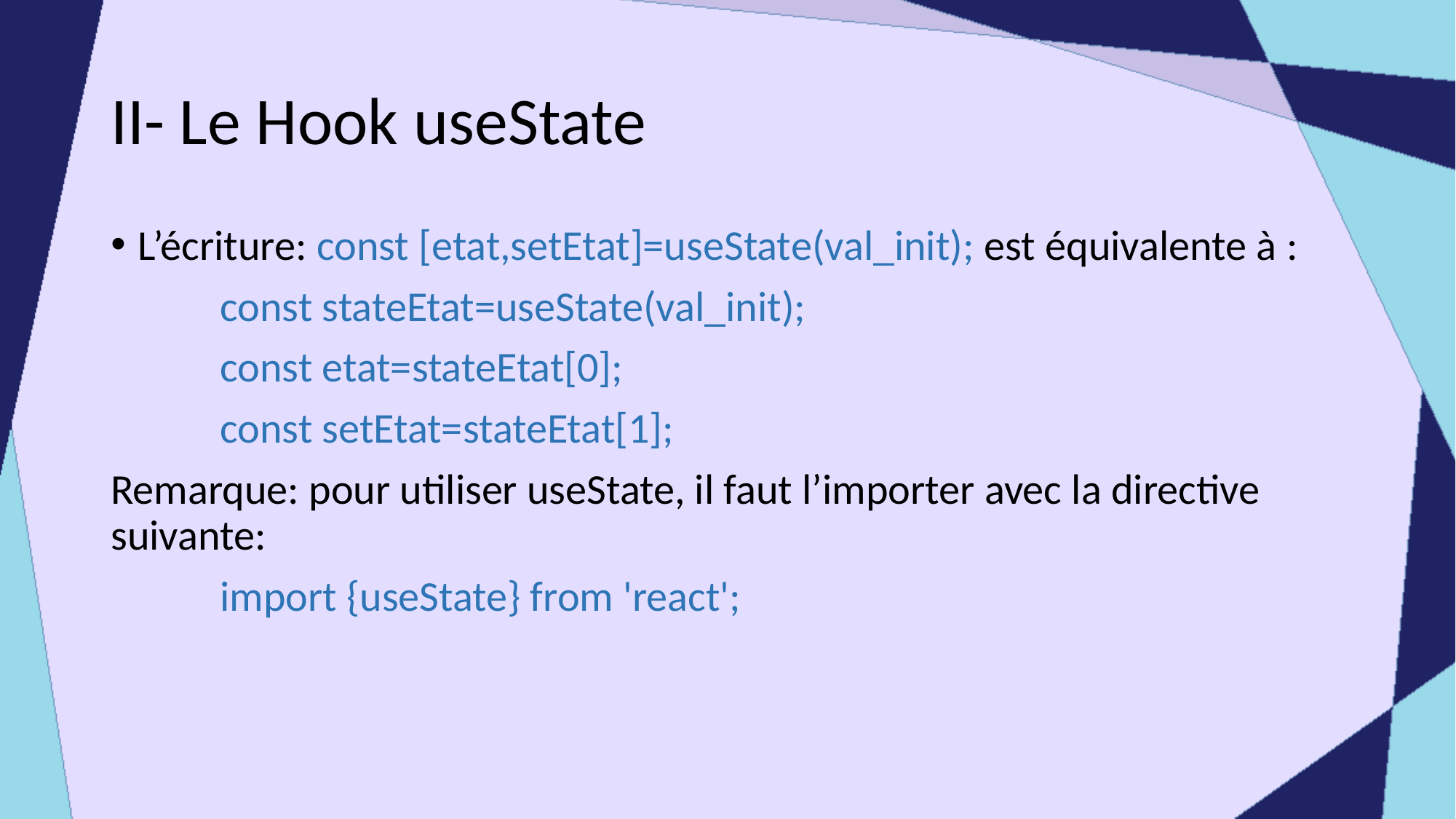

# II- Le Hook useState
L’écriture: const [etat,setEtat]=useState(val_init); est équivalente à :
	const stateEtat=useState(val_init);
	const etat=stateEtat[0];
	const setEtat=stateEtat[1];
Remarque: pour utiliser useState, il faut l’importer avec la directive suivante:
	import {useState} from 'react';